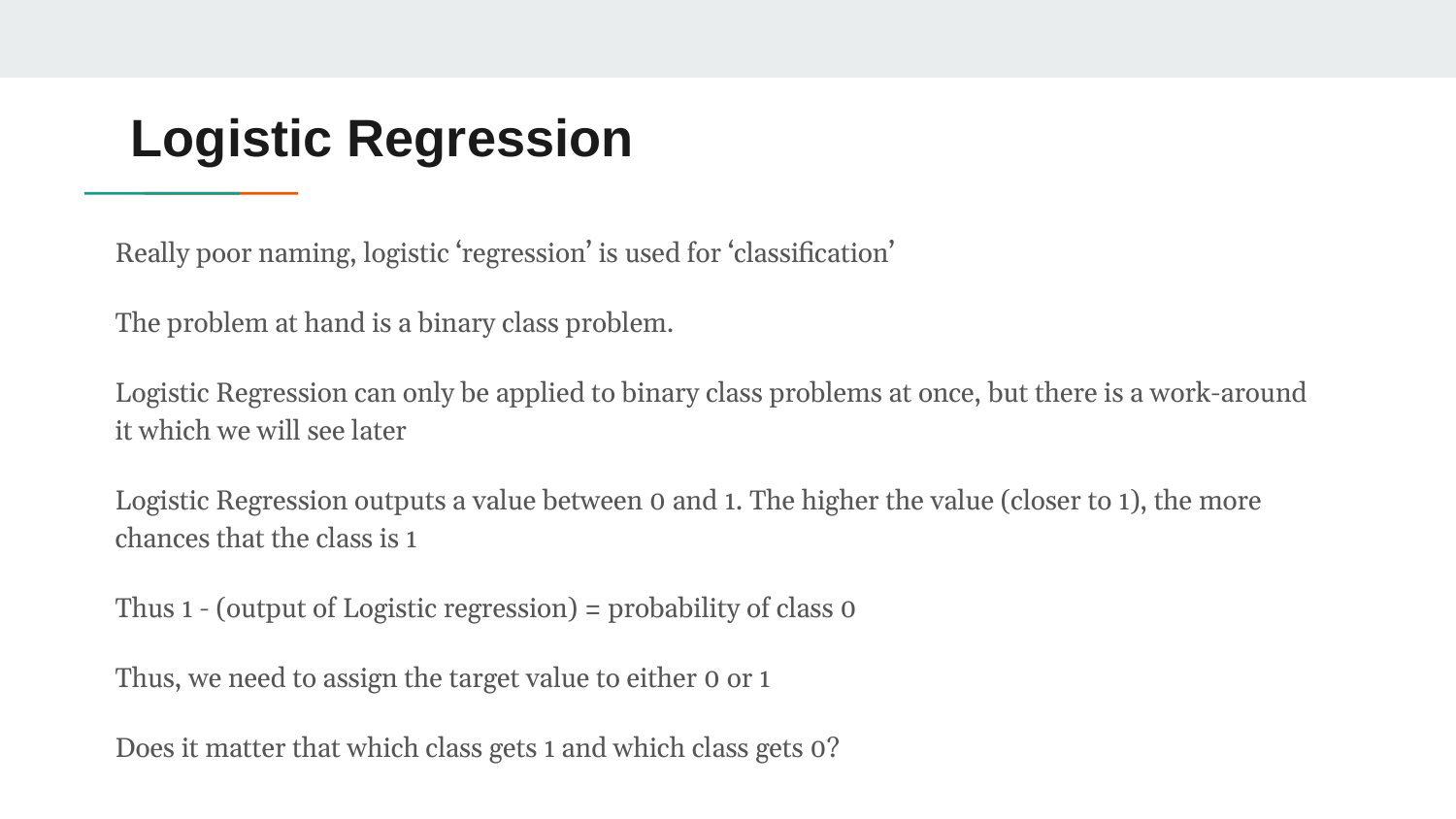

# Logistic Regression
Really poor naming, logistic ‘regression’ is used for ‘classification’
The problem at hand is a binary class problem.
Logistic Regression can only be applied to binary class problems at once, but there is a work-around it which we will see later
Logistic Regression outputs a value between 0 and 1. The higher the value (closer to 1), the more chances that the class is 1
Thus 1 - (output of Logistic regression) = probability of class 0
Thus, we need to assign the target value to either 0 or 1
Does it matter that which class gets 1 and which class gets 0?